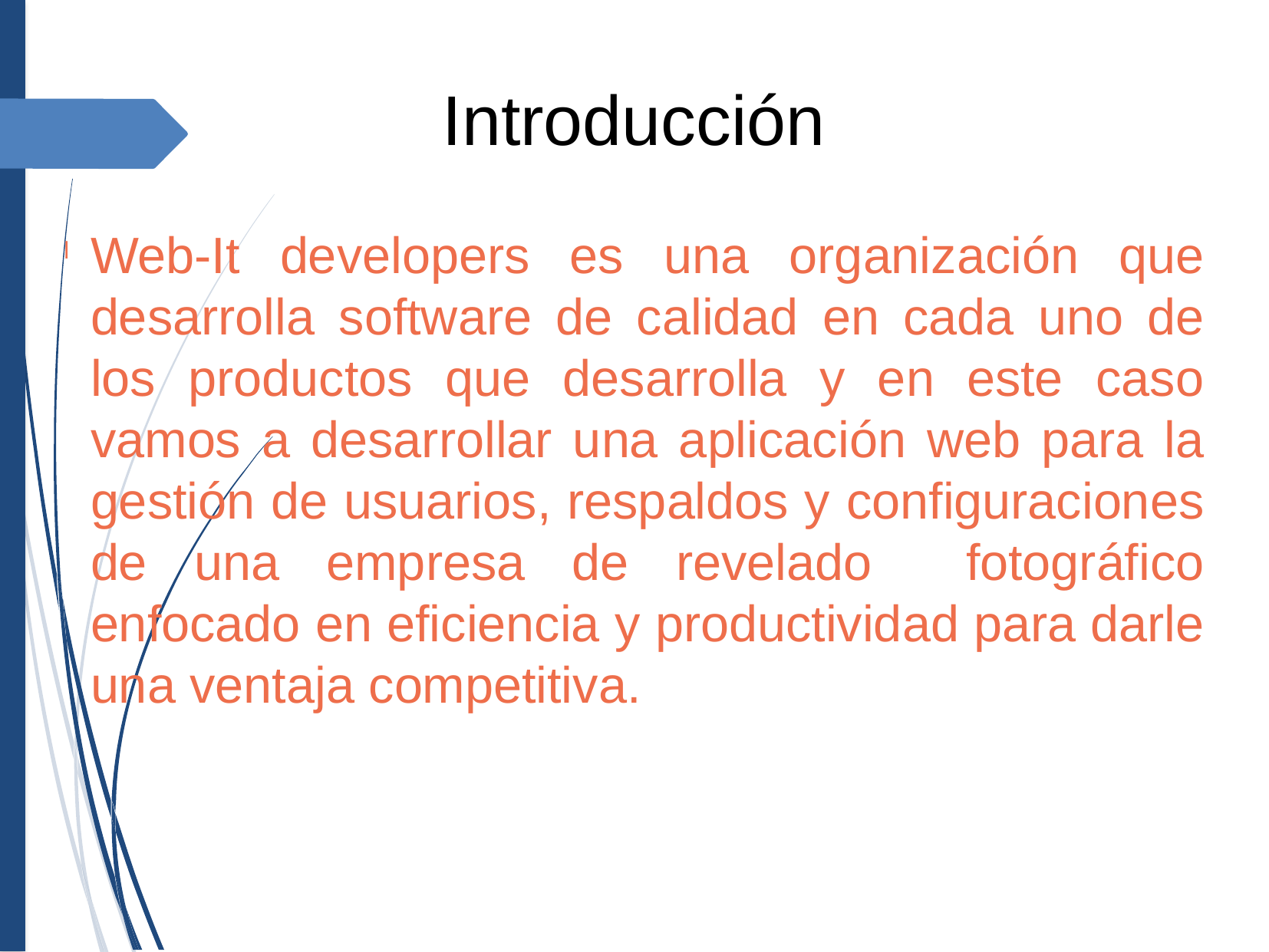

Introducción
Web-It developers es una organización que desarrolla software de calidad en cada uno de los productos que desarrolla y en este caso vamos a desarrollar una aplicación web para la gestión de usuarios, respaldos y configuraciones de una empresa de revelado  fotográfico enfocado en eficiencia y productividad para darle una ventaja competitiva.